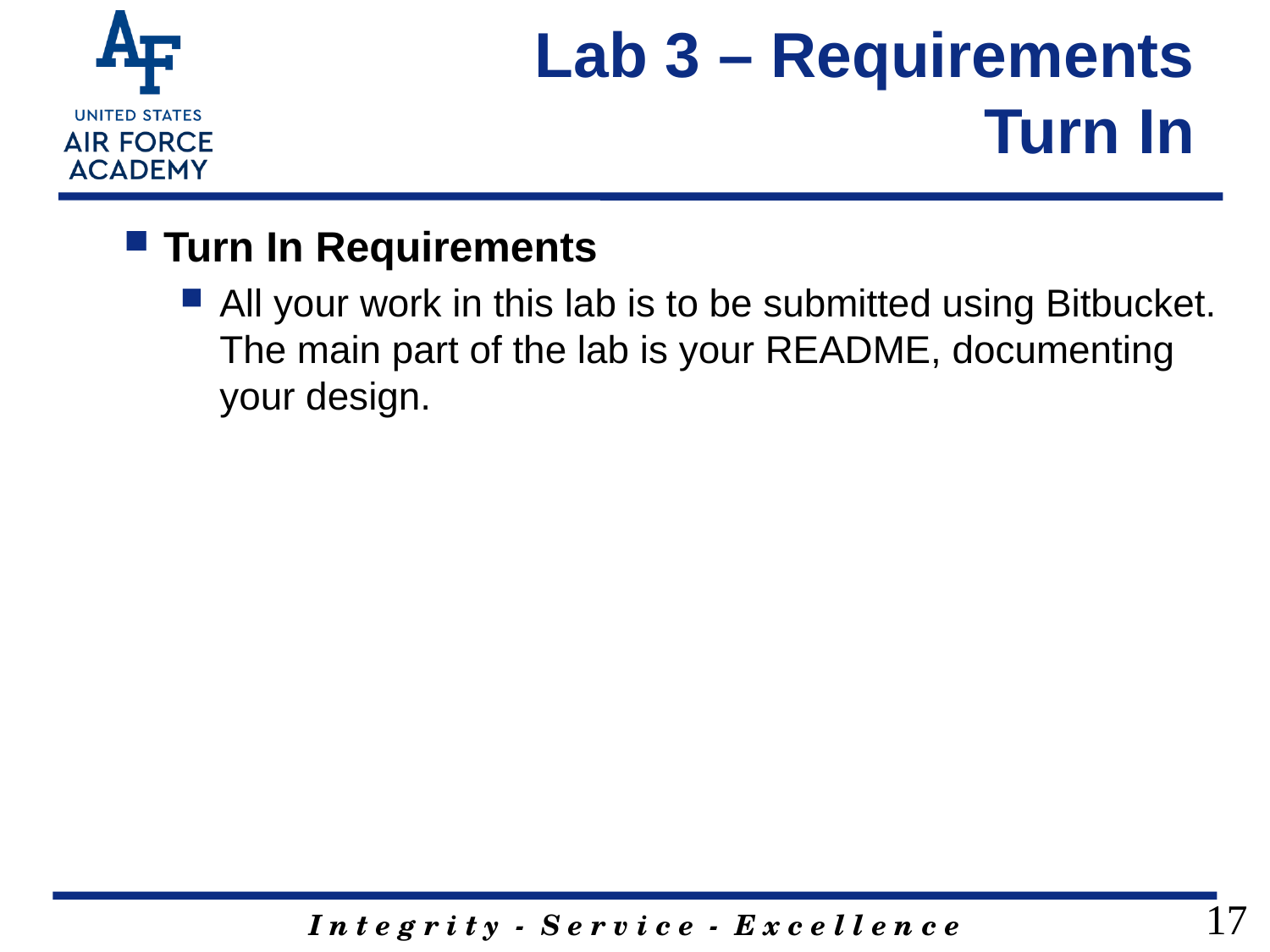

# Lab 3 – Requirements Turn In
Turn In Requirements
All your work in this lab is to be submitted using Bitbucket. The main part of the lab is your README, documenting your design.
17